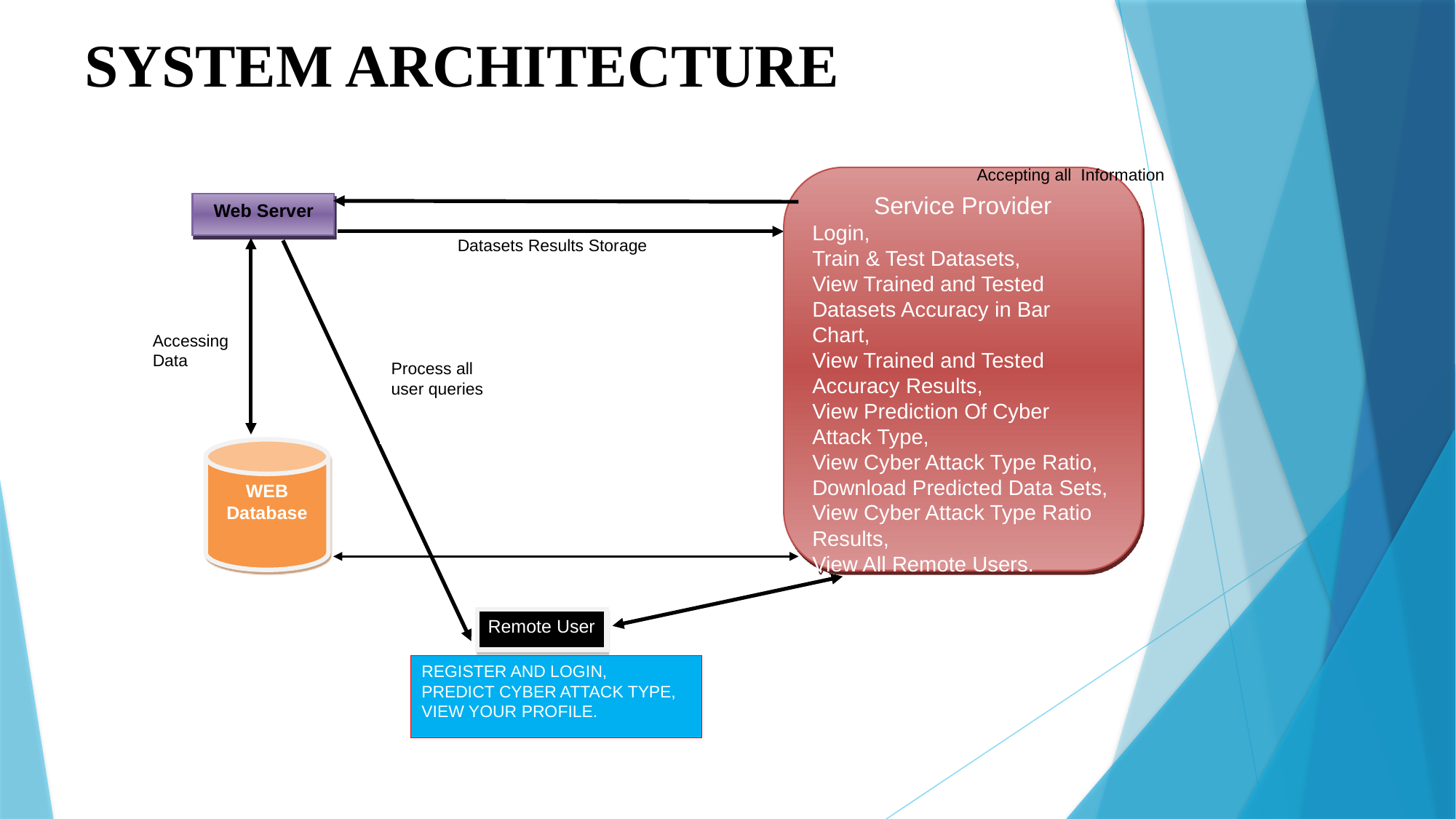

SYSTEM ARCHITECTURE

Datasets Results Storage

Service Provider
Login,
Train & Test Datasets,
View Trained and Tested Datasets Accuracy in Bar Chart,
View Trained and Tested Accuracy Results,
View Prediction Of Cyber Attack Type,
View Cyber Attack Type Ratio,
Download Predicted Data Sets,
View Cyber Attack Type Ratio Results,
View All Remote Users.

	       Accepting all  Information

  Web Server

Accessing Data
Process all user queries

WEB Database
Remote User

REGISTER AND LOGIN,
PREDICT CYBER ATTACK TYPE,
VIEW YOUR PROFILE.